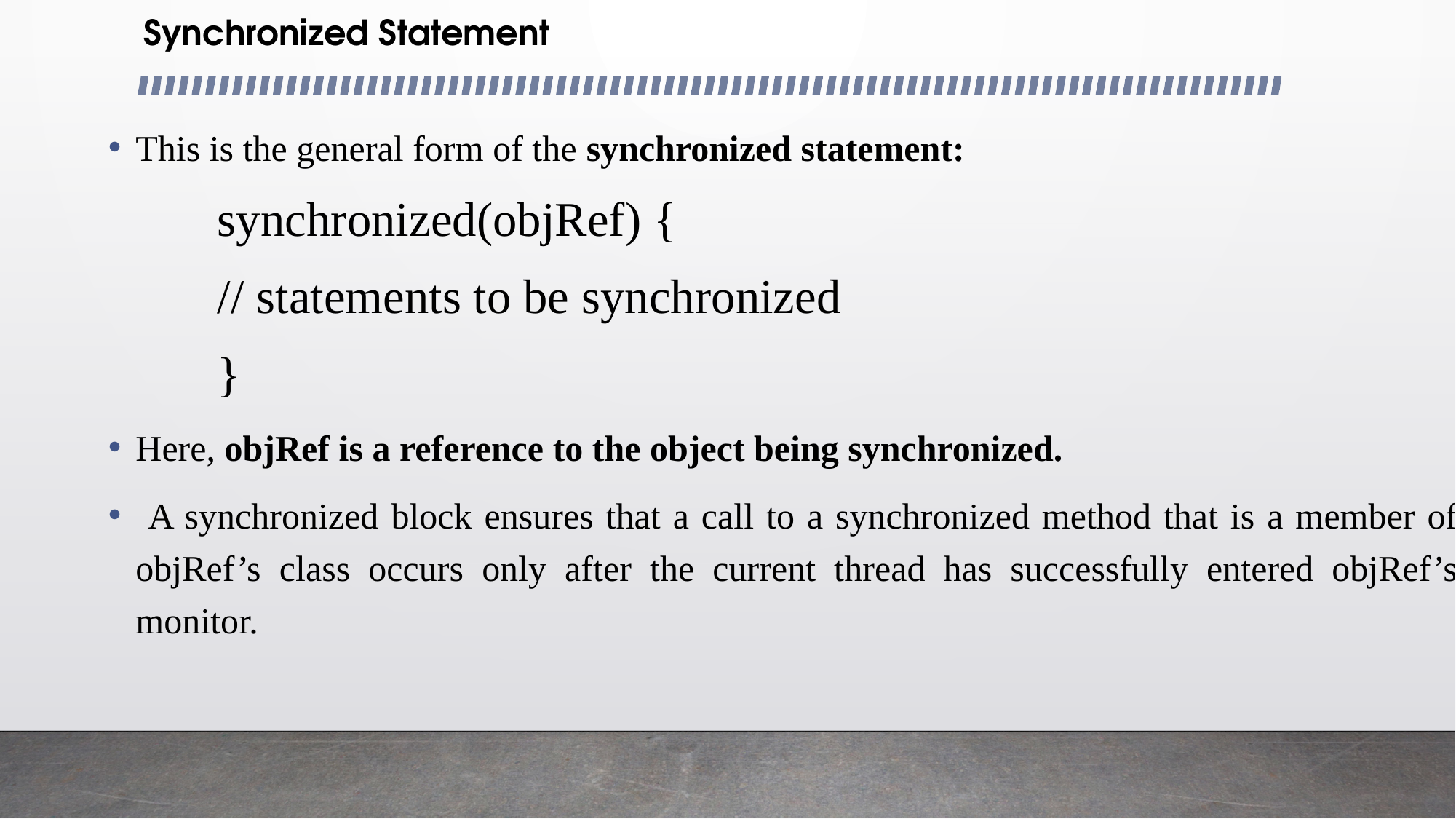

# Synchronized Statement
This is the general form of the synchronized statement:
synchronized(objRef) {
// statements to be synchronized
}
Here, objRef is a reference to the object being synchronized.
 A synchronized block ensures that a call to a synchronized method that is a member of objRef’s class occurs only after the current thread has successfully entered objRef’s monitor.